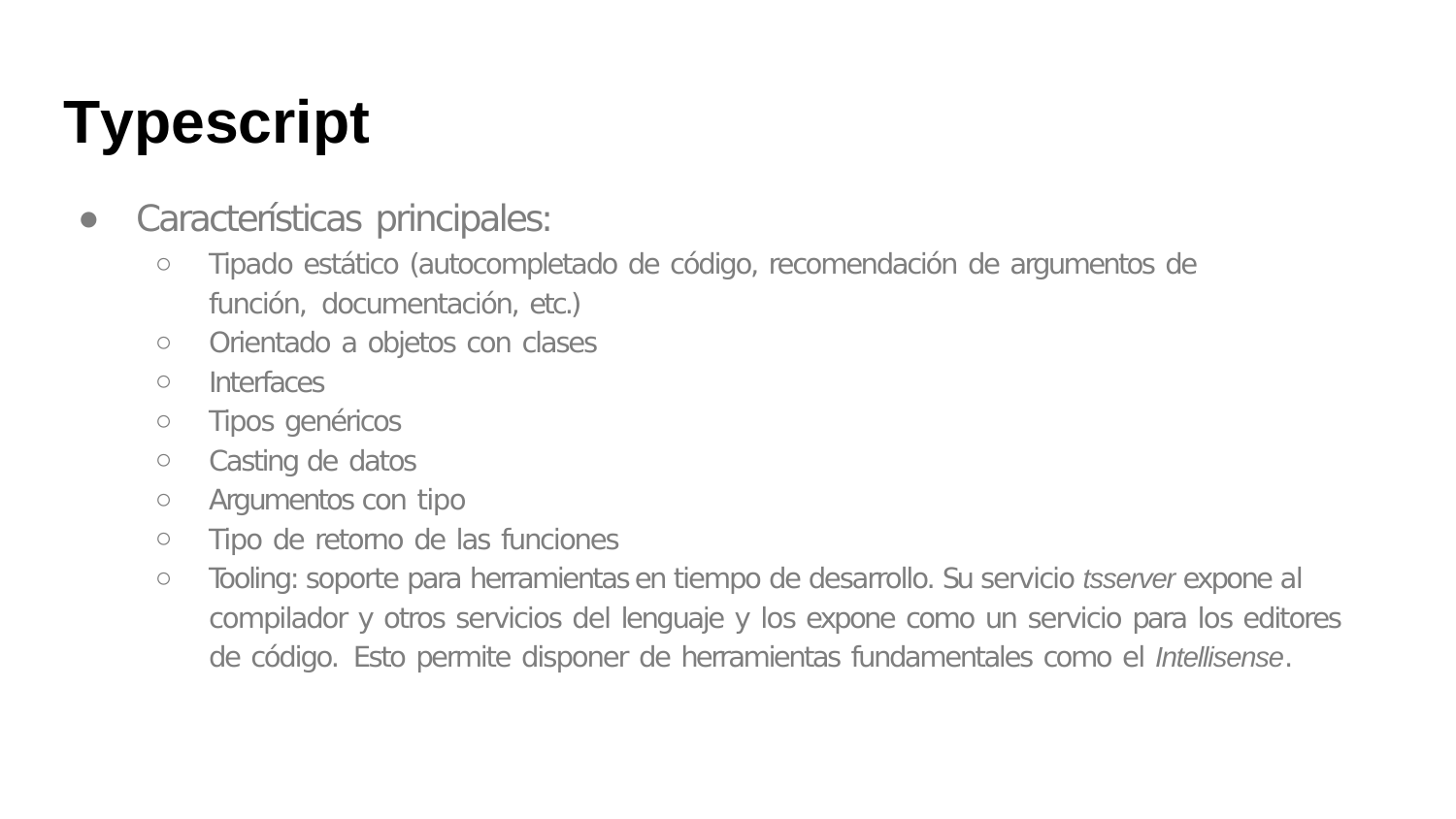

# Typescript
Características principales:
Tipado estático (autocompletado de código, recomendación de argumentos de función,  documentación, etc.)
Orientado a objetos con clases
Interfaces
Tipos genéricos
Casting de datos
Argumentos con tipo
Tipo de retorno de las funciones
Tooling: soporte para herramientas en tiempo de desarrollo. Su servicio tsserver expone al  compilador y otros servicios del lenguaje y los expone como un servicio para los editores de código.  Esto permite disponer de herramientas fundamentales como el Intellisense.